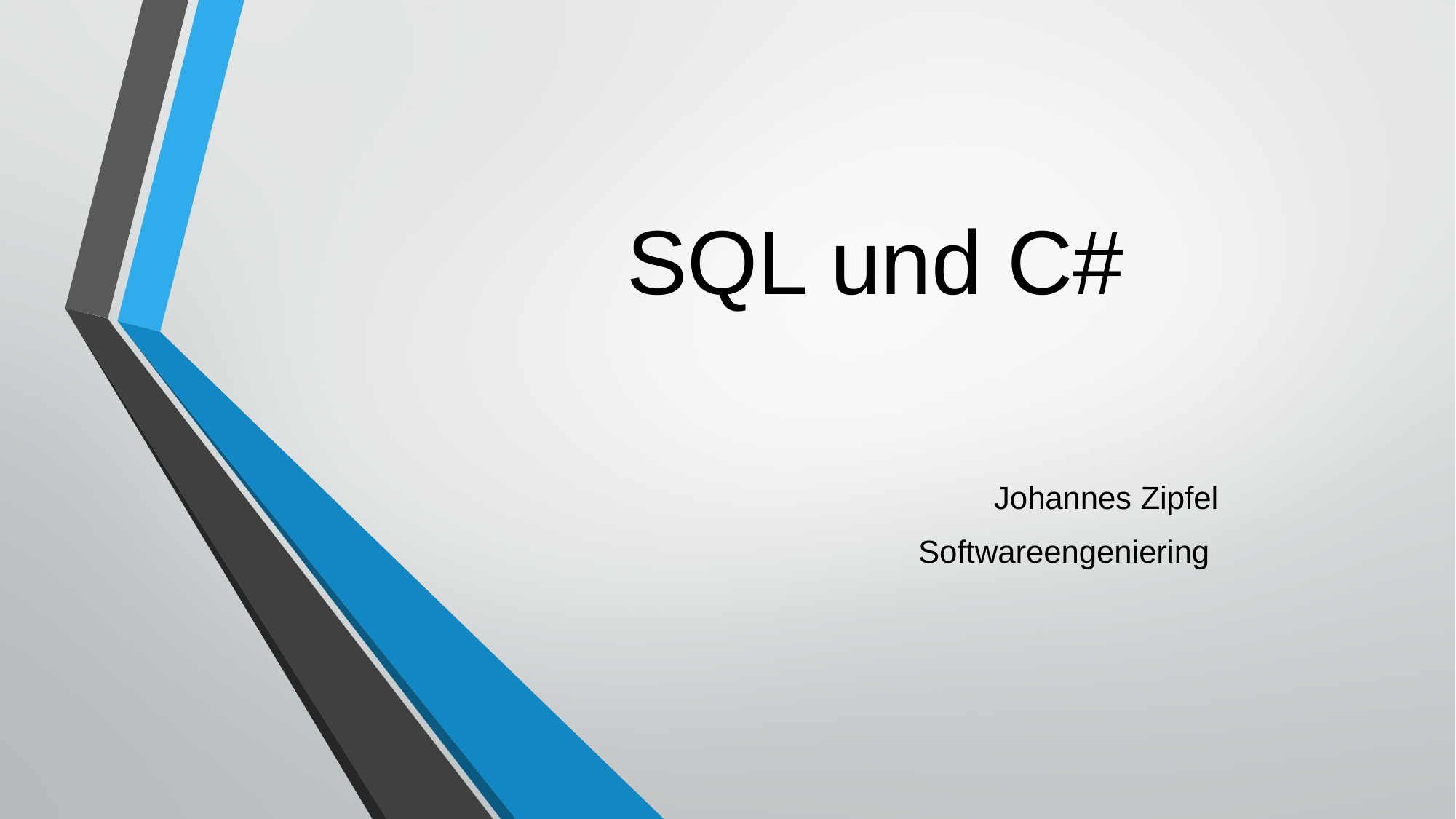

# SQL und C#
Johannes Zipfel
Softwareengeniering